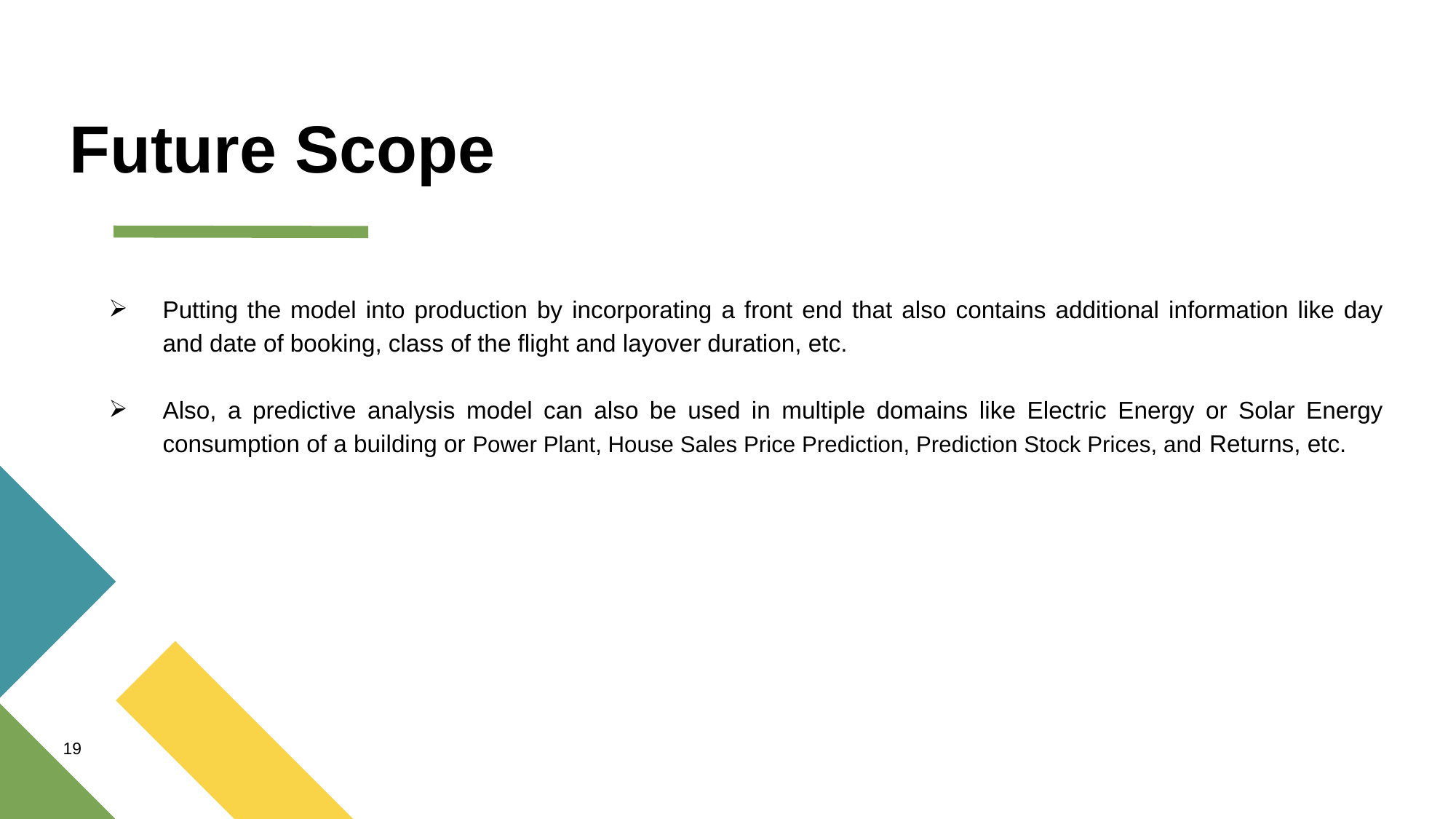

# Future Scope
Putting the model into production by incorporating a front end that also contains additional information like day and date of booking, class of the flight and layover duration, etc.

Also, a predictive analysis model can also be used in multiple domains like Electric Energy or Solar Energy consumption of a building or Power Plant, House Sales Price Prediction, Prediction Stock Prices, and Returns, etc.
19